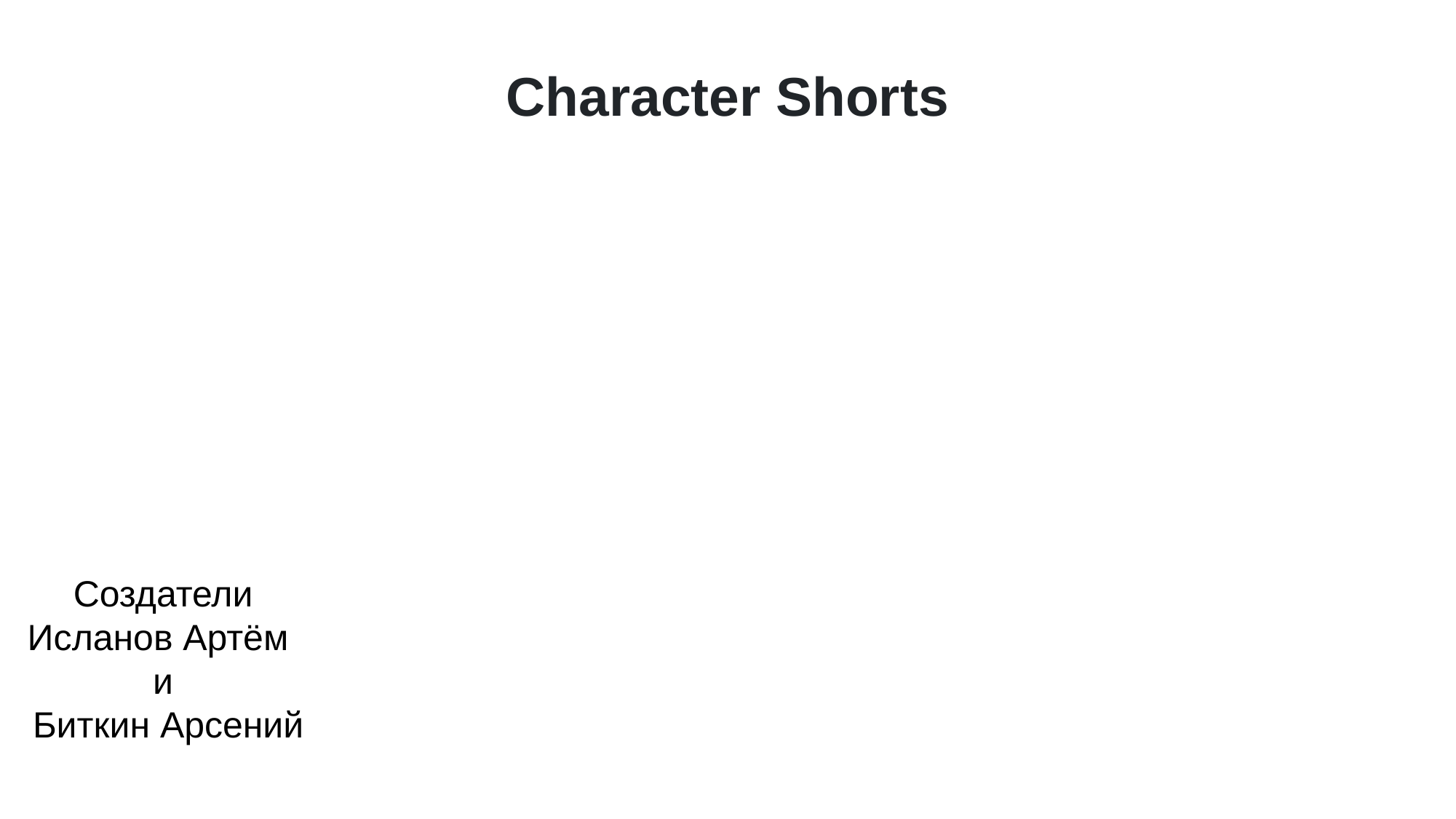

# Character Shorts
Создатели
Исланов Артём
и
 Биткин Арсений